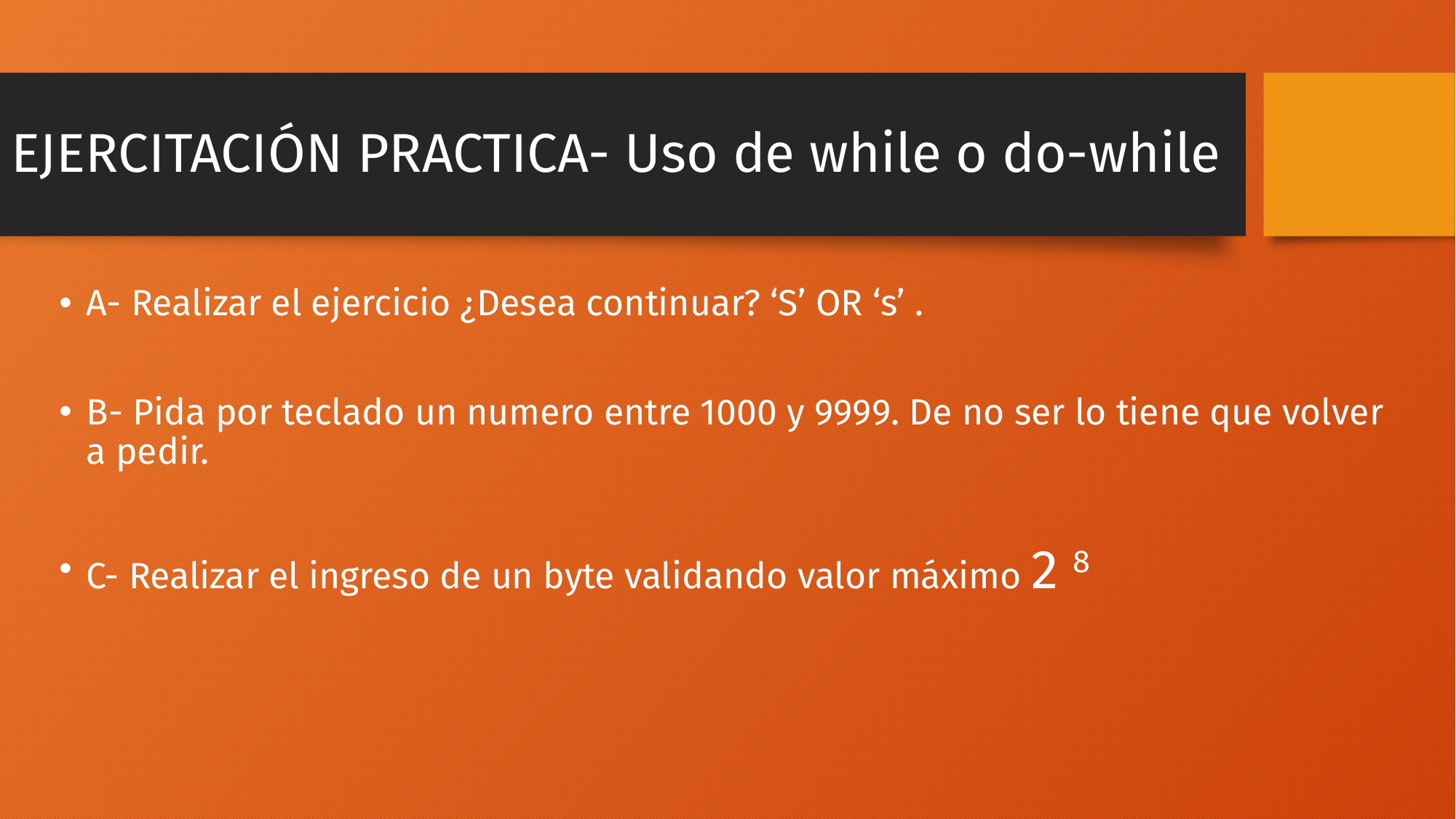

# EJERCITACIÓN PRACTICA- Uso de while o do-while
A- Realizar el ejercicio ¿Desea continuar? ‘S’ OR ‘s’ .

B- Pida por teclado un numero entre 1000 y 9999. De no ser lo tiene que volver a pedir.

C- Realizar el ingreso de un byte validando valor máximo 2 8